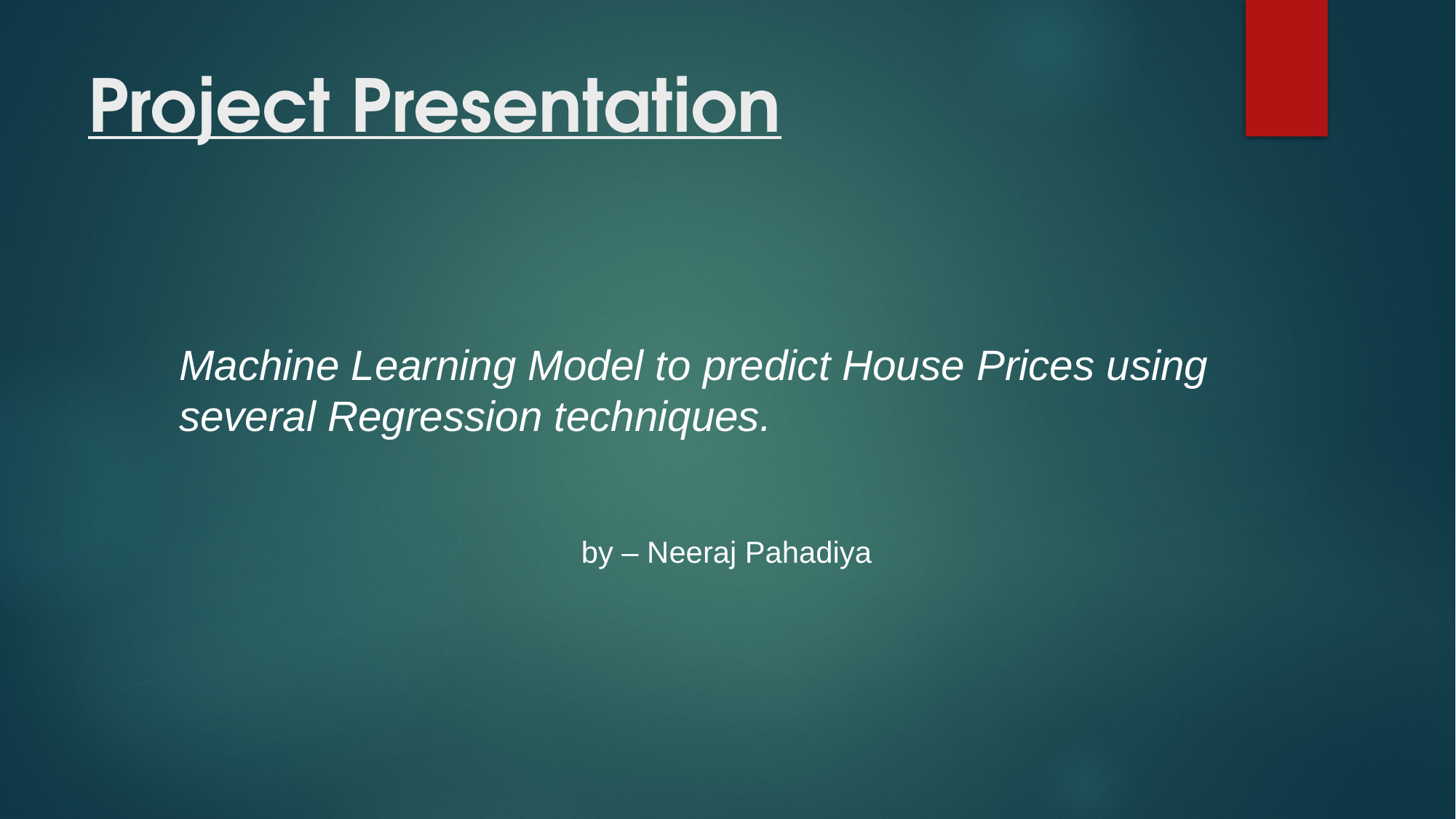

# Project Presentation
Machine Learning Model to predict House Prices using several Regression techniques.

                                  by – Neeraj Pahadiya